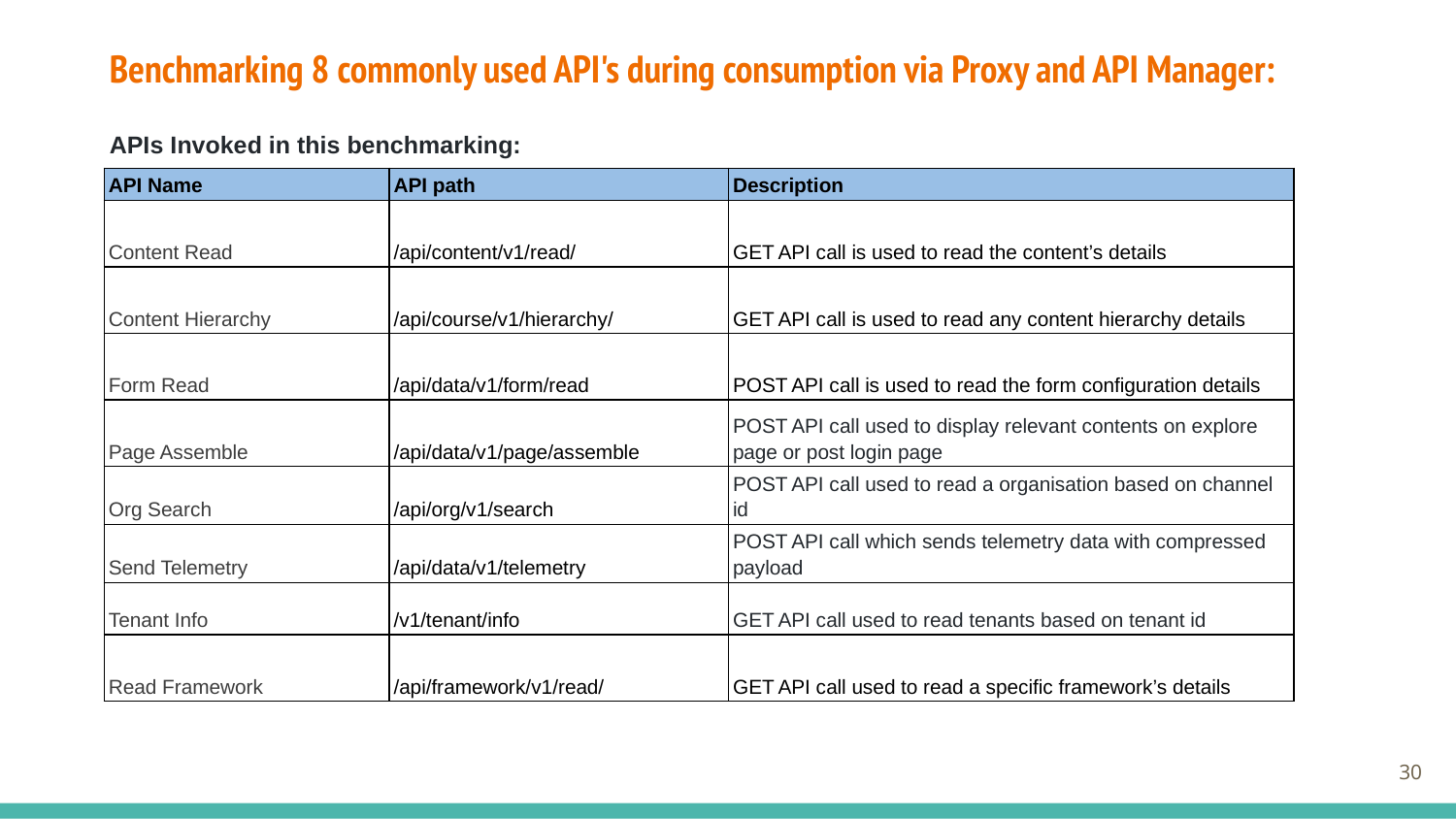

# Benchmarking 8 commonly used API's during consumption via Proxy and API Manager:

APIs Invoked in this benchmarking:
| API Name | API path | Description |
| --- | --- | --- |
| Content Read | /api/content/v1/read/ | GET API call is used to read the content’s details |
| Content Hierarchy | /api/course/v1/hierarchy/ | GET API call is used to read any content hierarchy details |
| Form Read | /api/data/v1/form/read | POST API call is used to read the form configuration details |
| Page Assemble | /api/data/v1/page/assemble | POST API call used to display relevant contents on explore page or post login page |
| Org Search | /api/org/v1/search | POST API call used to read a organisation based on channel id |
| Send Telemetry | /api/data/v1/telemetry | POST API call which sends telemetry data with compressed payload |
| Tenant Info | /v1/tenant/info | GET API call used to read tenants based on tenant id |
| Read Framework | /api/framework/v1/read/ | GET API call used to read a specific framework’s details |
30